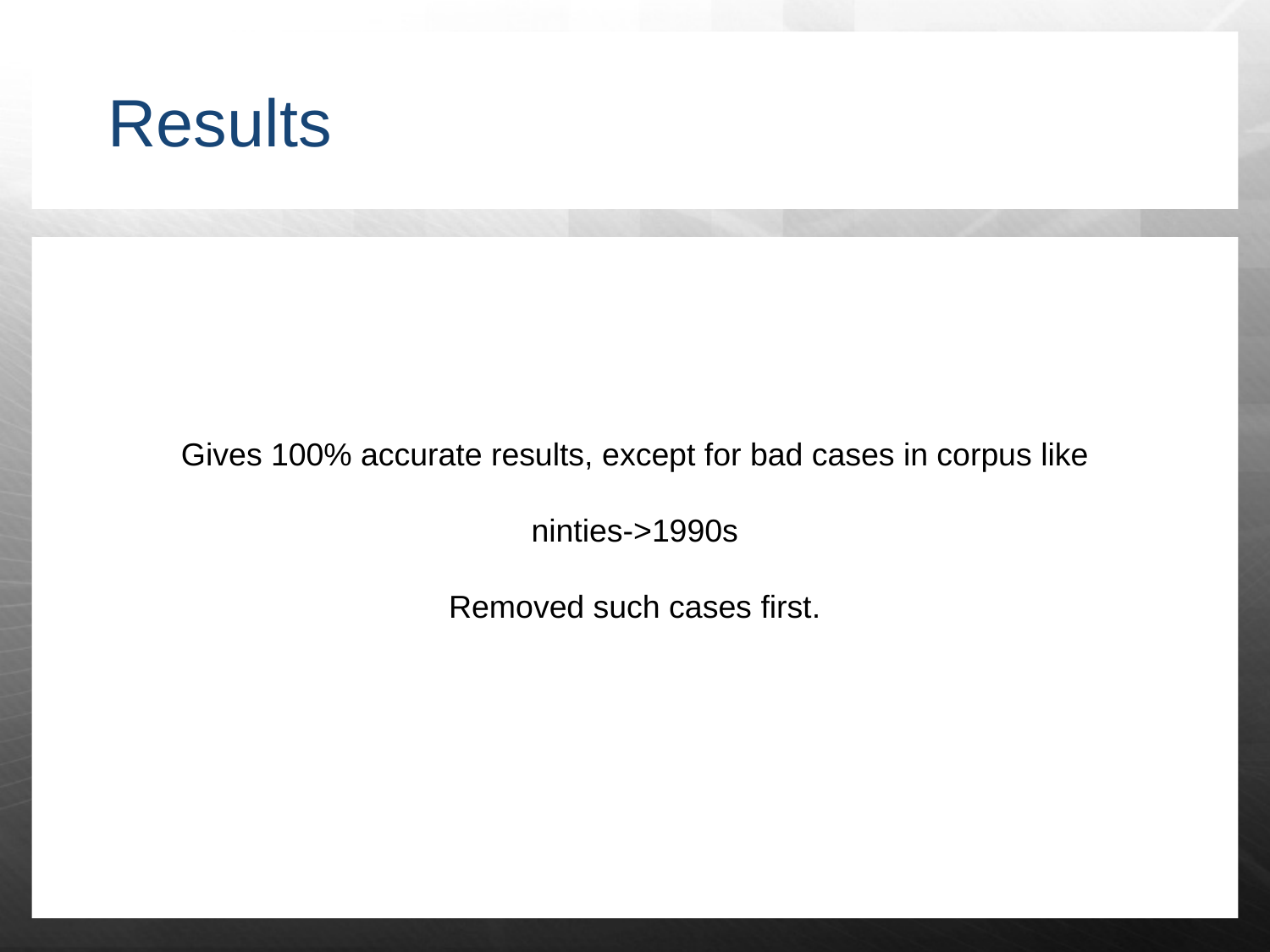

Results
Gives 100% accurate results, except for bad cases in corpus like

ninties->1990s

Removed such cases first.